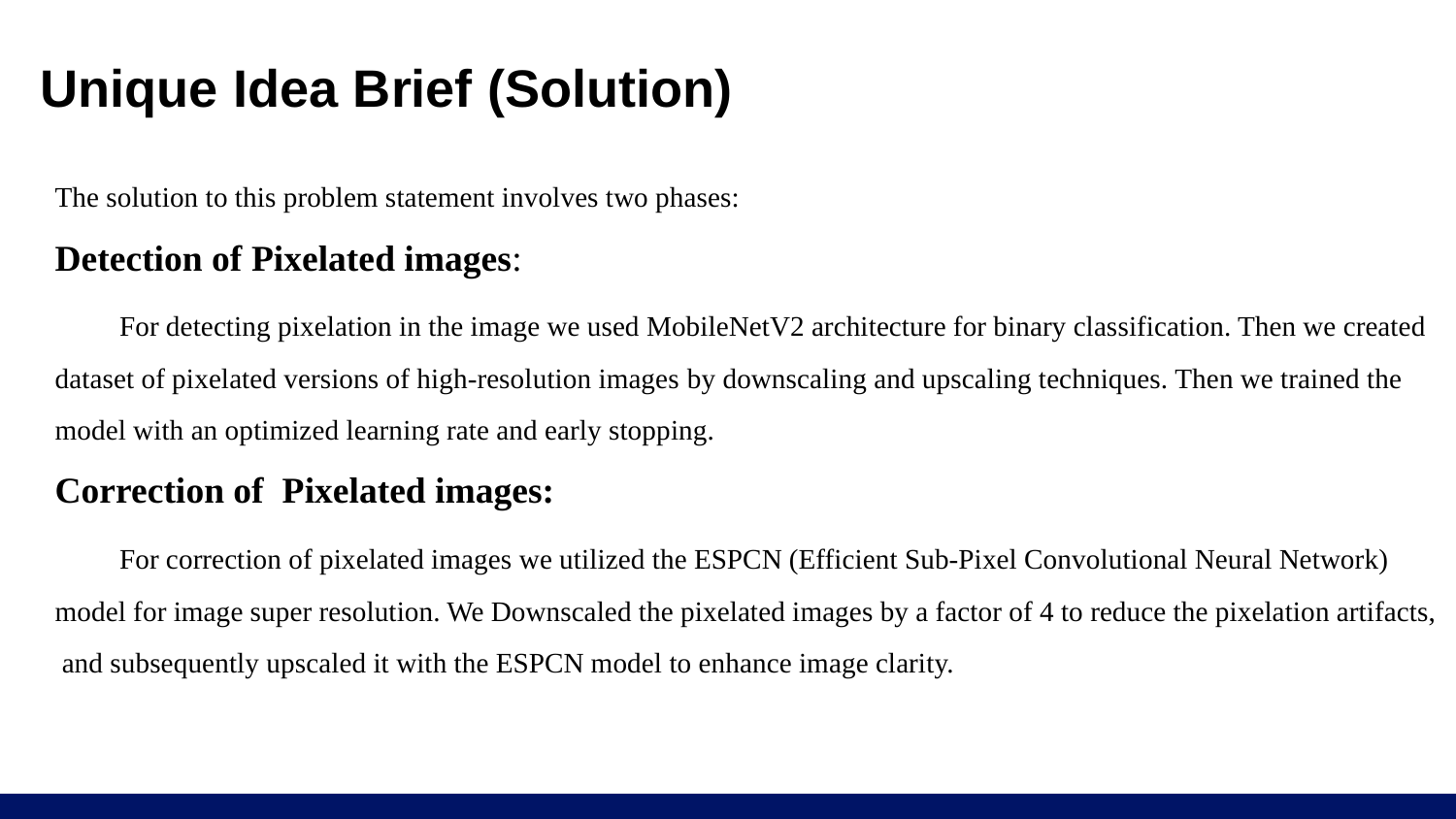

# Unique Idea Brief (Solution)
The solution to this problem statement involves two phases:
Detection of Pixelated images:
       For detecting pixelation in the image we used MobileNetV2 architecture for binary classification. Then we created
dataset of pixelated versions of high-resolution images by downscaling and upscaling techniques. Then we trained the
model with an optimized learning rate and early stopping.
Correction of  Pixelated images:
       For correction of pixelated images we utilized the ESPCN (Efficient Sub-Pixel Convolutional Neural Network)
model for image super resolution. We Downscaled the pixelated images by a factor of 4 to reduce the pixelation artifacts,
 and subsequently upscaled it with the ESPCN model to enhance image clarity.